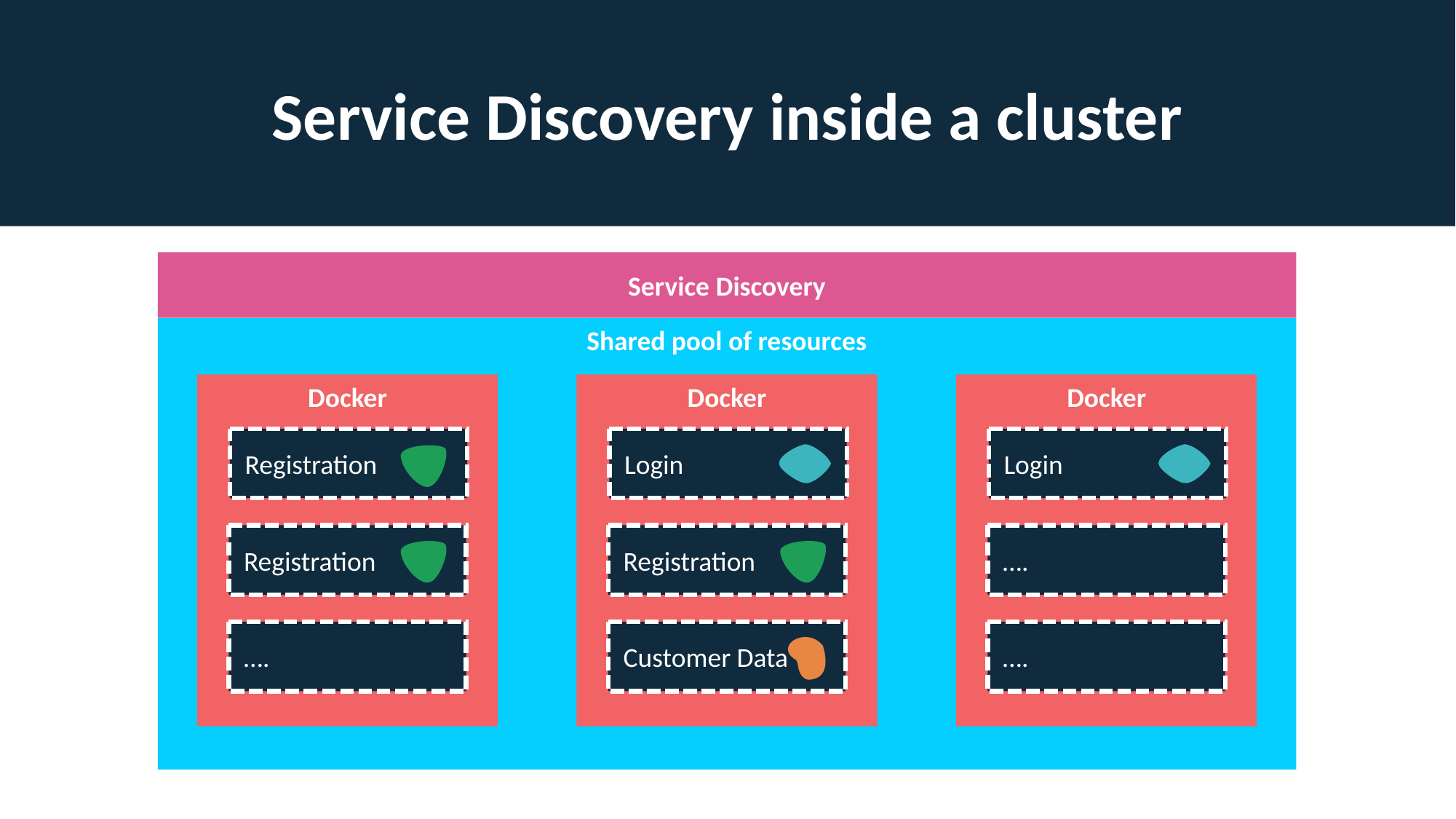

Service Discovery inside a cluster
Service Discovery
Shared pool of resources
Docker
Docker
Docker
Registration
Login
Login

Registration
Registration
….

….
Customer Data
….